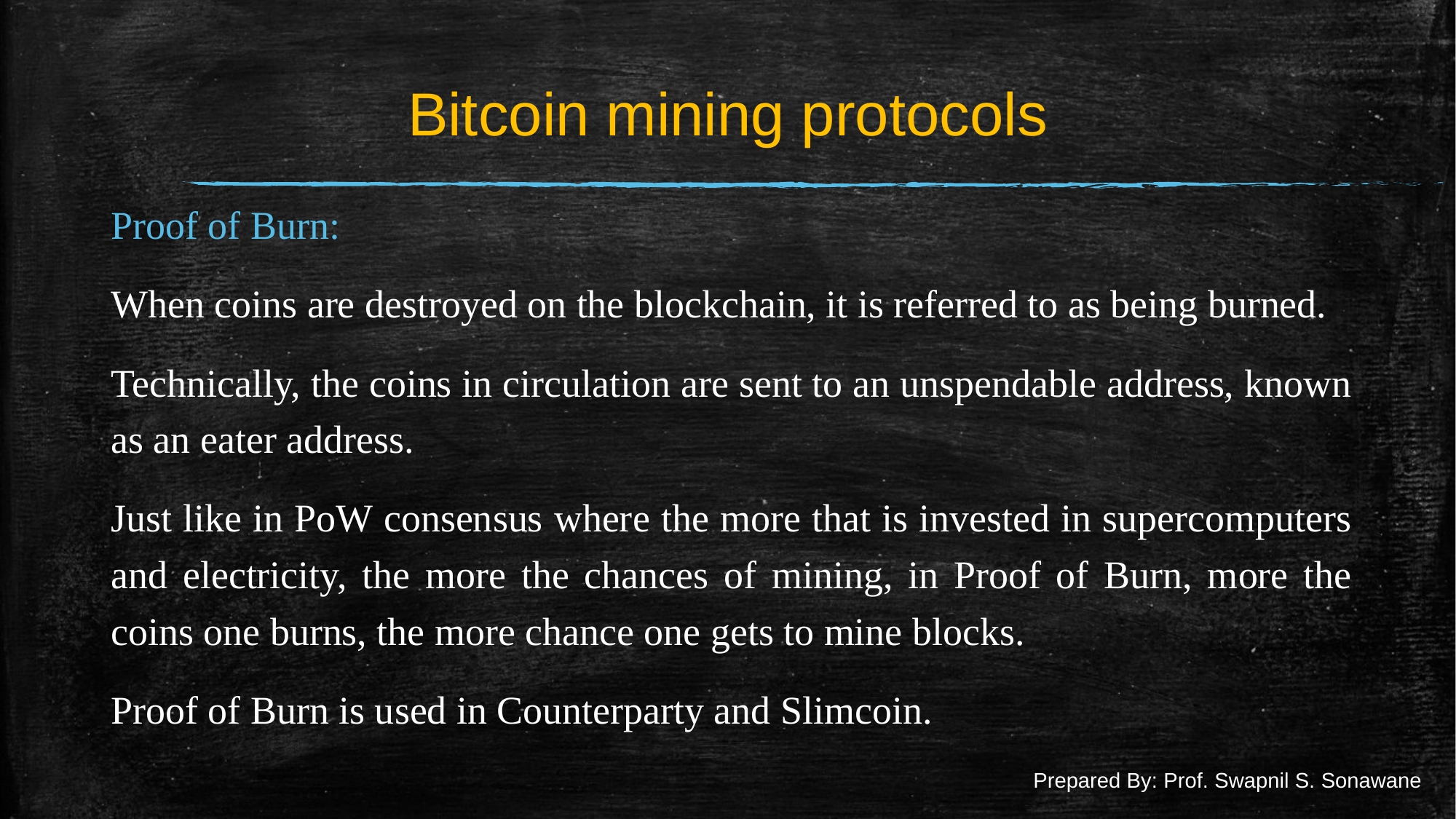

# Bitcoin mining protocols
Proof of Burn:
When coins are destroyed on the blockchain, it is referred to as being burned.
Technically, the coins in circulation are sent to an unspendable address, known as an eater address.
Just like in PoW consensus where the more that is invested in supercomputers and electricity, the more the chances of mining, in Proof of Burn, more the coins one burns, the more chance one gets to mine blocks.
Proof of Burn is used in Counterparty and Slimcoin.
Prepared By: Prof. Swapnil S. Sonawane